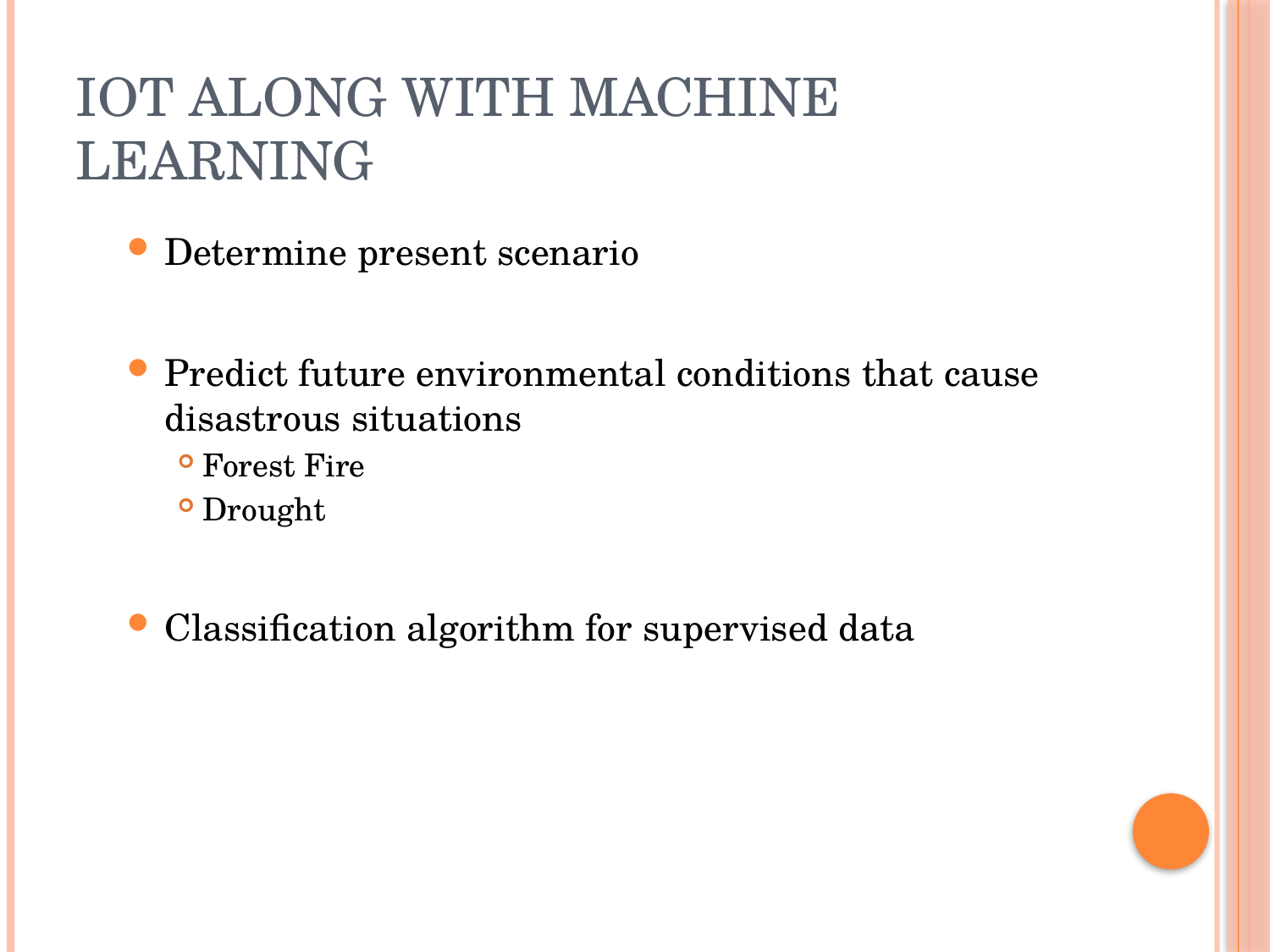

# IoT along with Machine Learning
Determine present scenario

Predict future environmental conditions that cause disastrous situations
Forest Fire
Drought

Classification algorithm for supervised data